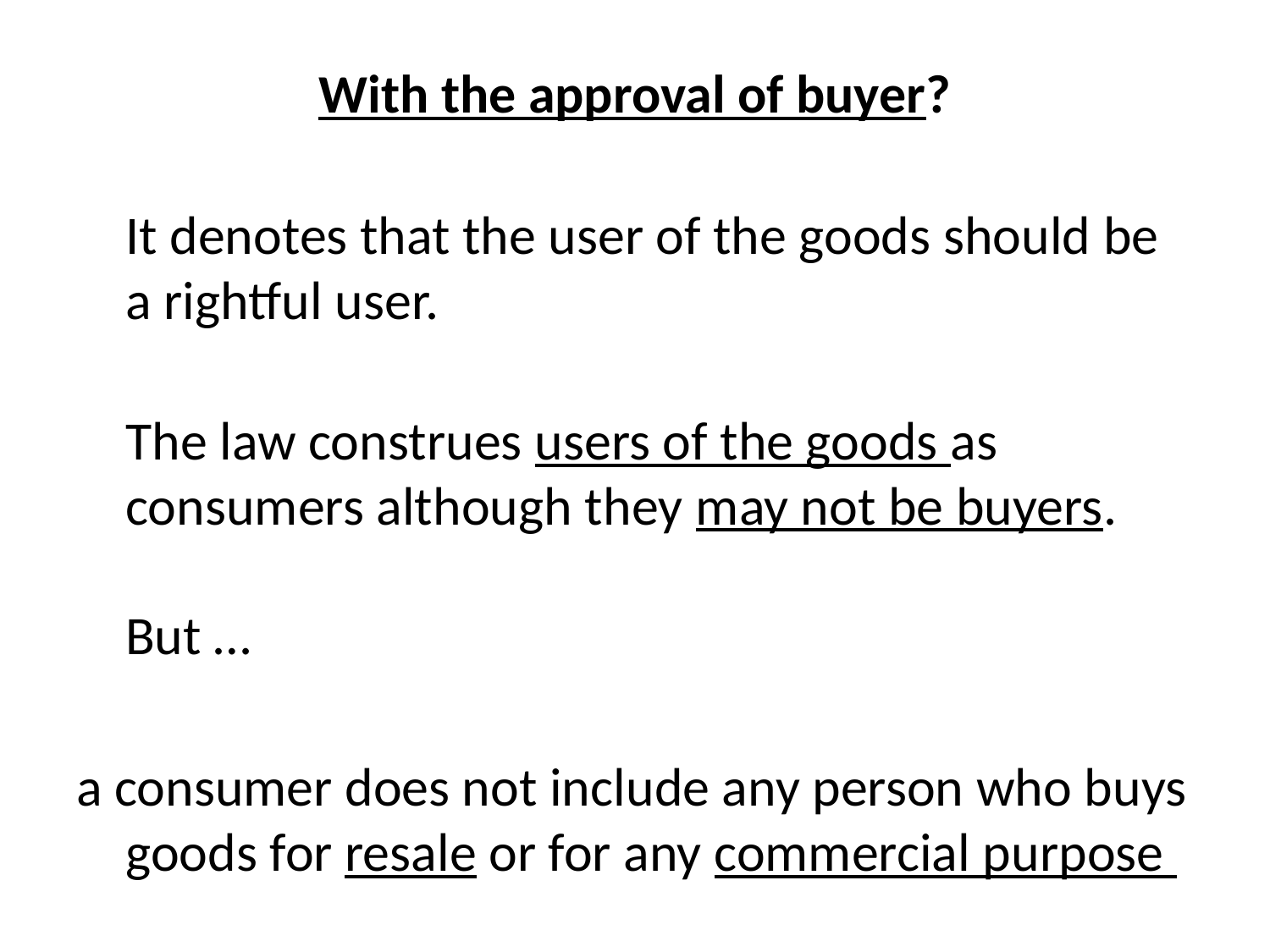

With the approval of buyer?
It denotes that the user of the goods should be a rightful user.
The law construes users of the goods as consumers although they may not be buyers.
But …

a consumer does not include any person who buys goods for resale or for any commercial purpose